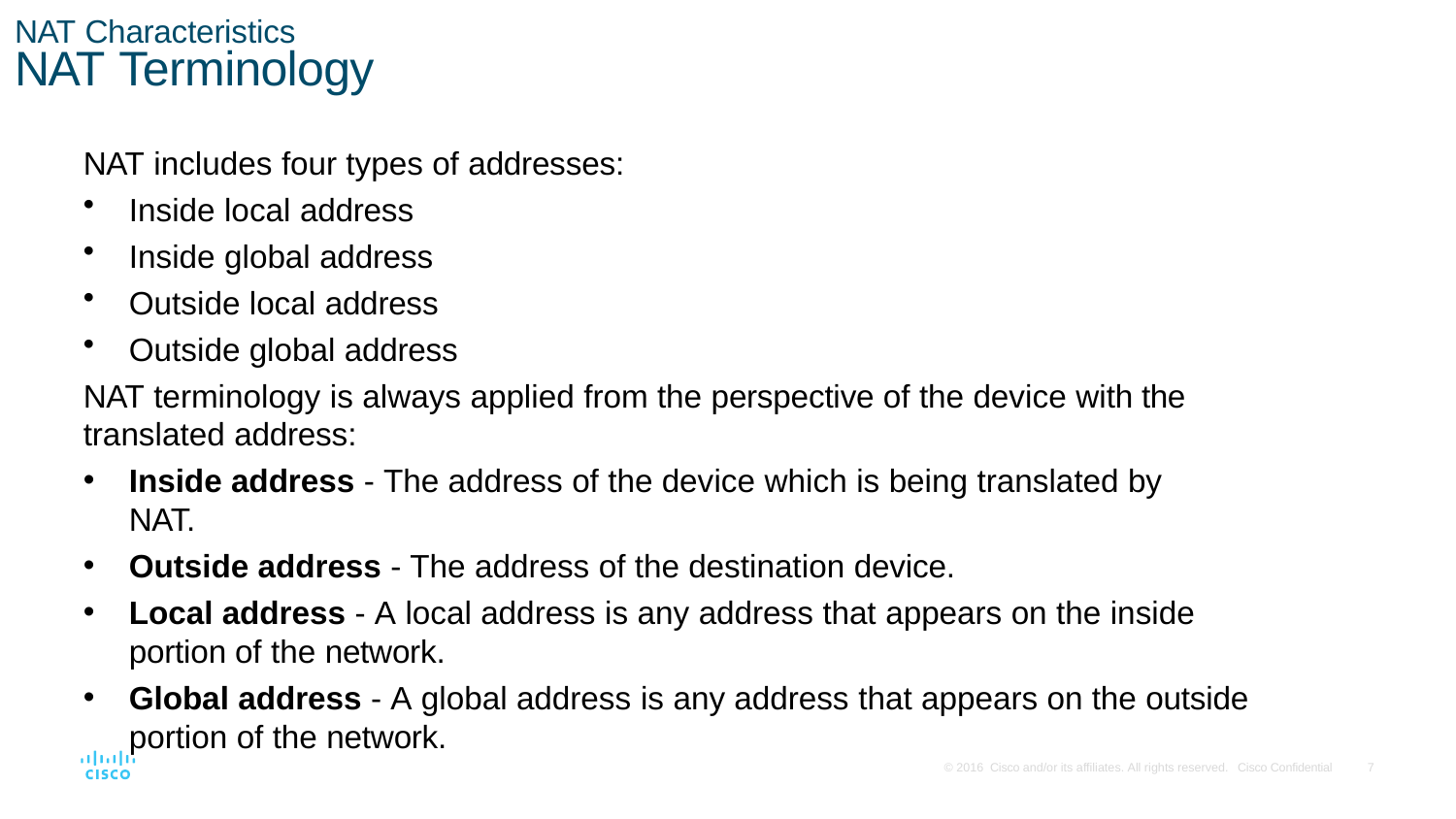

NAT Characteristics
# NAT Terminology
NAT includes four types of addresses:
Inside local address
Inside global address
Outside local address
Outside global address
NAT terminology is always applied from the perspective of the device with the translated address:
Inside address - The address of the device which is being translated by NAT.
Outside address - The address of the destination device.
Local address - A local address is any address that appears on the inside portion of the network.
Global address - A global address is any address that appears on the outside
portion of the network.
© 2016 Cisco and/or its affiliates. All rights reserved. Cisco Confidential
7